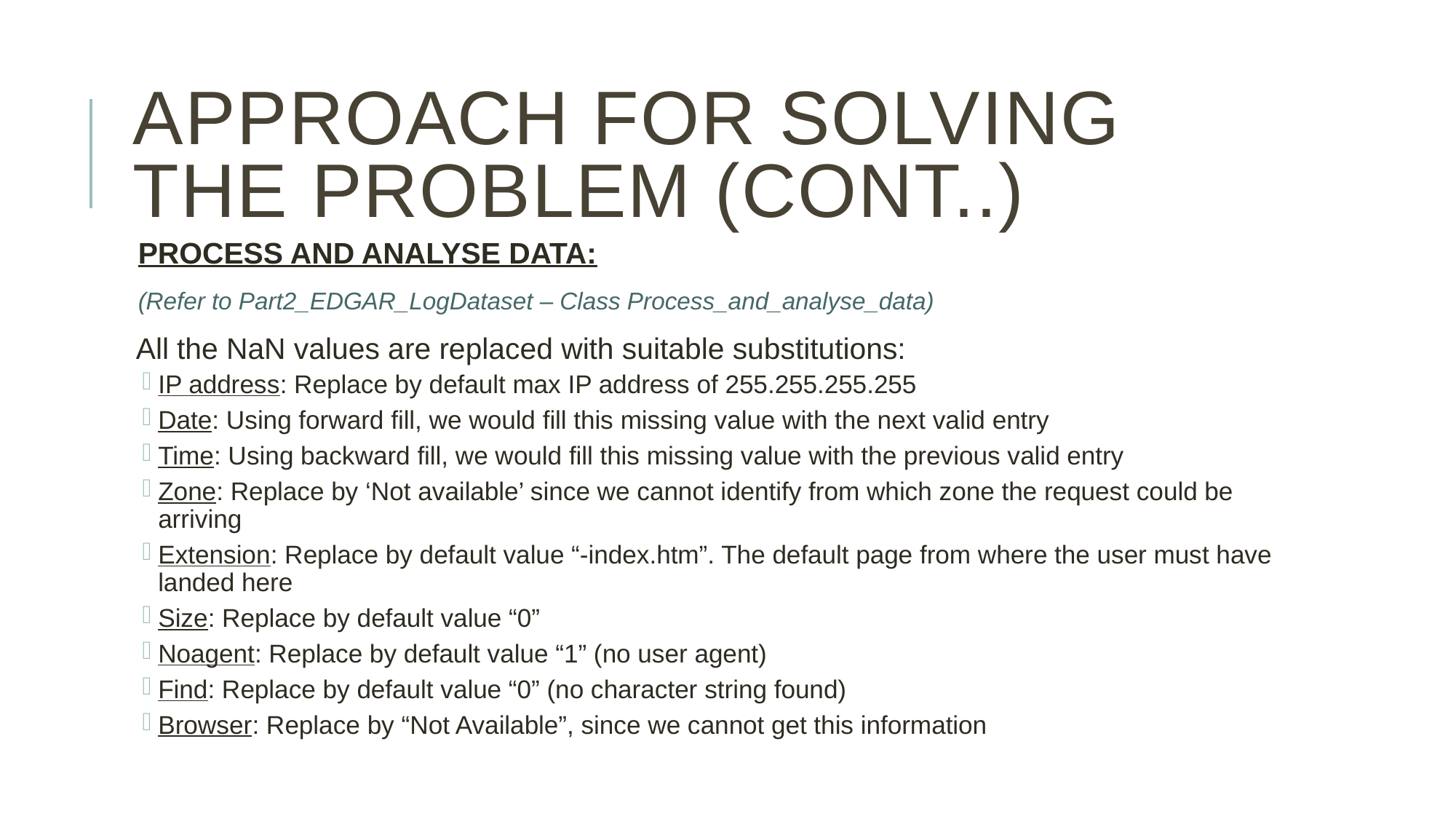

# Approach for solving the problem (cont..)
PROCESS AND ANALYSE DATA:
(Refer to Part2_EDGAR_LogDataset – Class Process_and_analyse_data)
 All the NaN values are replaced with suitable substitutions:
IP address: Replace by default max IP address of 255.255.255.255
Date: Using forward fill, we would fill this missing value with the next valid entry
Time: Using backward fill, we would fill this missing value with the previous valid entry
Zone: Replace by ‘Not available’ since we cannot identify from which zone the request could be arriving
Extension: Replace by default value “-index.htm”. The default page from where the user must have landed here
Size: Replace by default value “0”
Noagent: Replace by default value “1” (no user agent)
Find: Replace by default value “0” (no character string found)
Browser: Replace by “Not Available”, since we cannot get this information